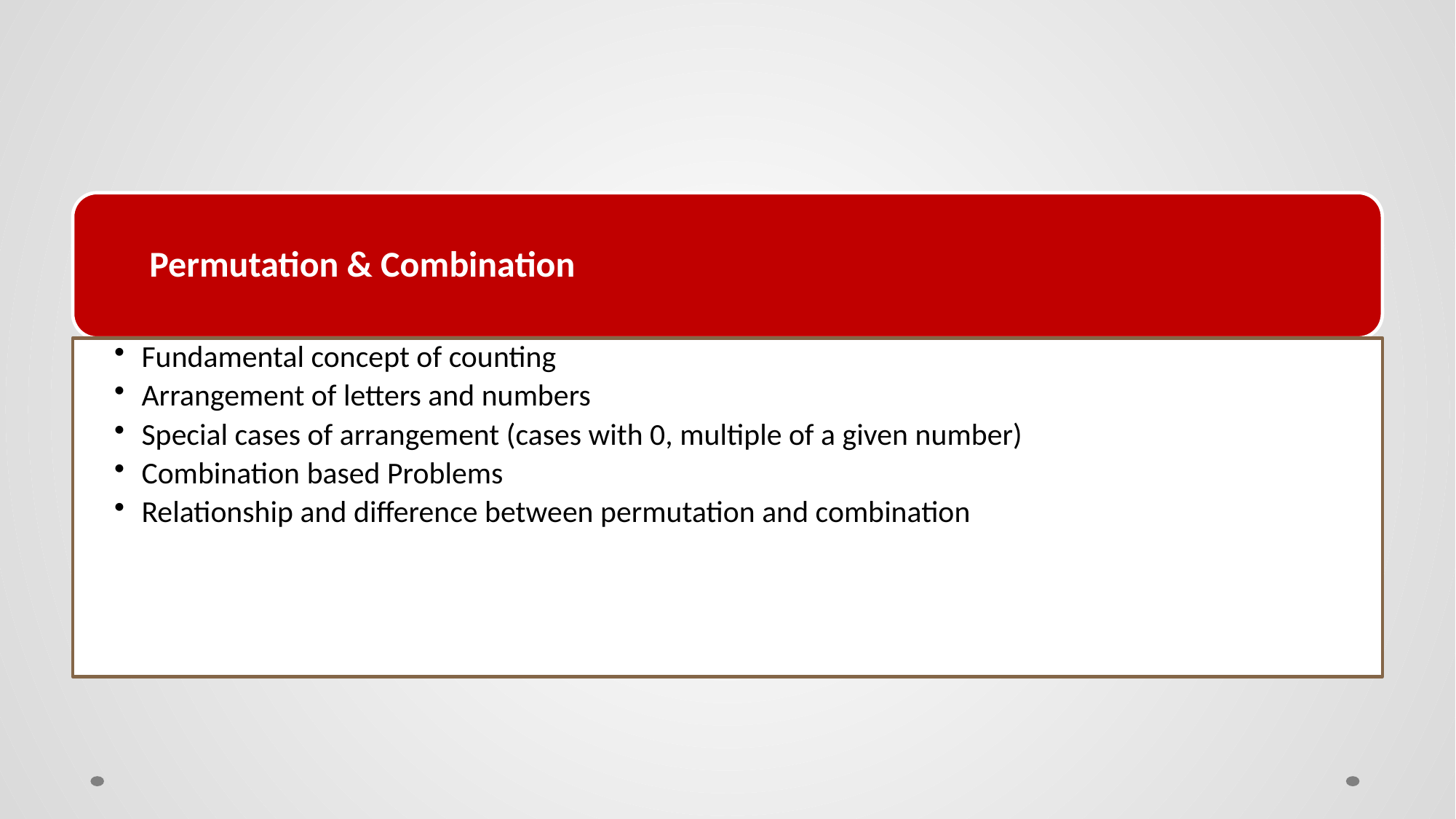

Permutation & Combination
Fundamental concept of counting
Arrangement of letters and numbers
Special cases of arrangement (cases with 0, multiple of a given number)
Combination based Problems
Relationship and difference between permutation and combination